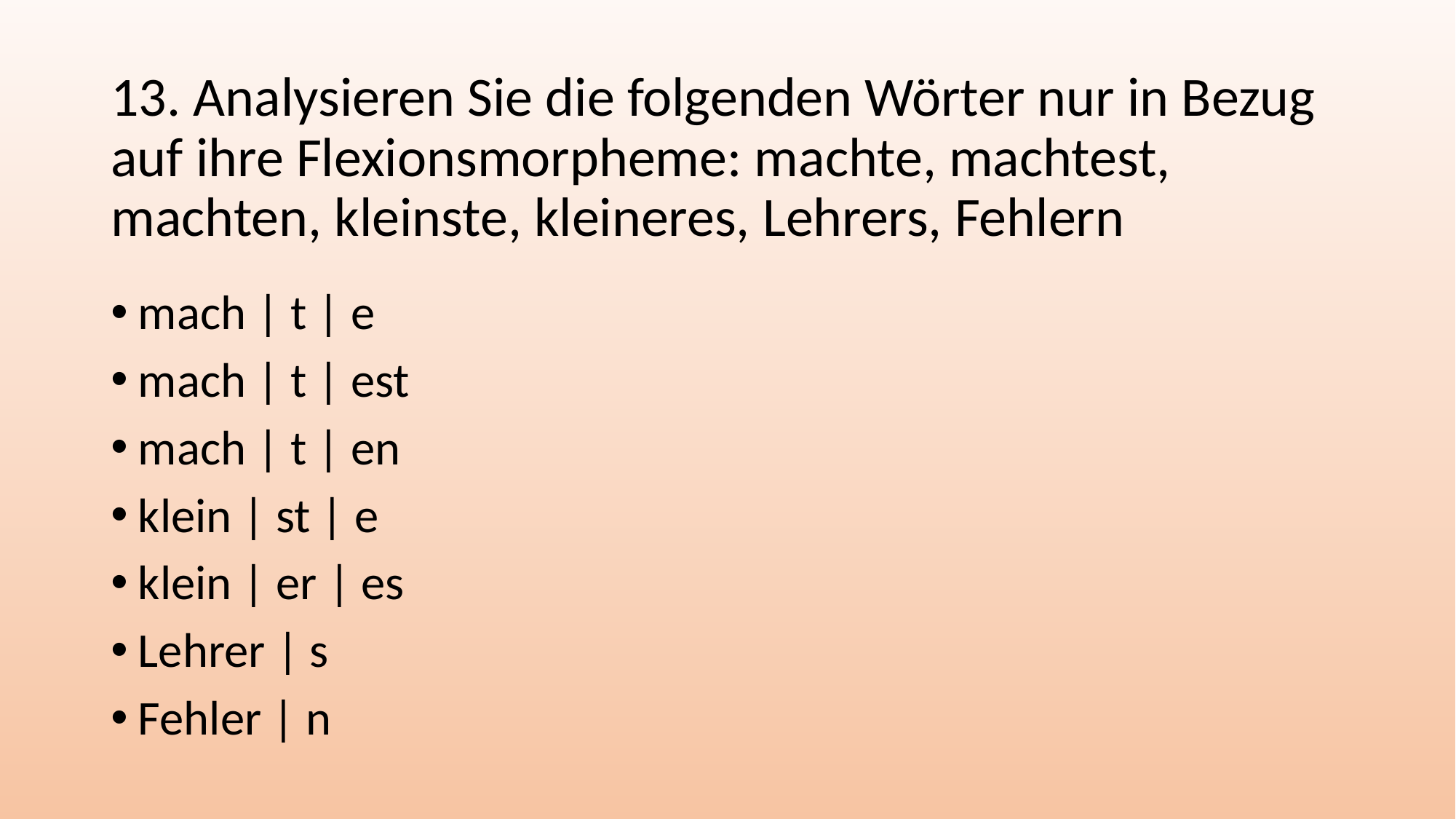

# 13. Analysieren Sie die folgenden Wörter nur in Bezug auf ihre Flexionsmorpheme: machte, machtest, machten, kleinste, kleineres, Lehrers, Fehlern
mach | t | e
mach | t | est
mach | t | en
klein | st | e
klein | er | es
Lehrer | s
Fehler | n